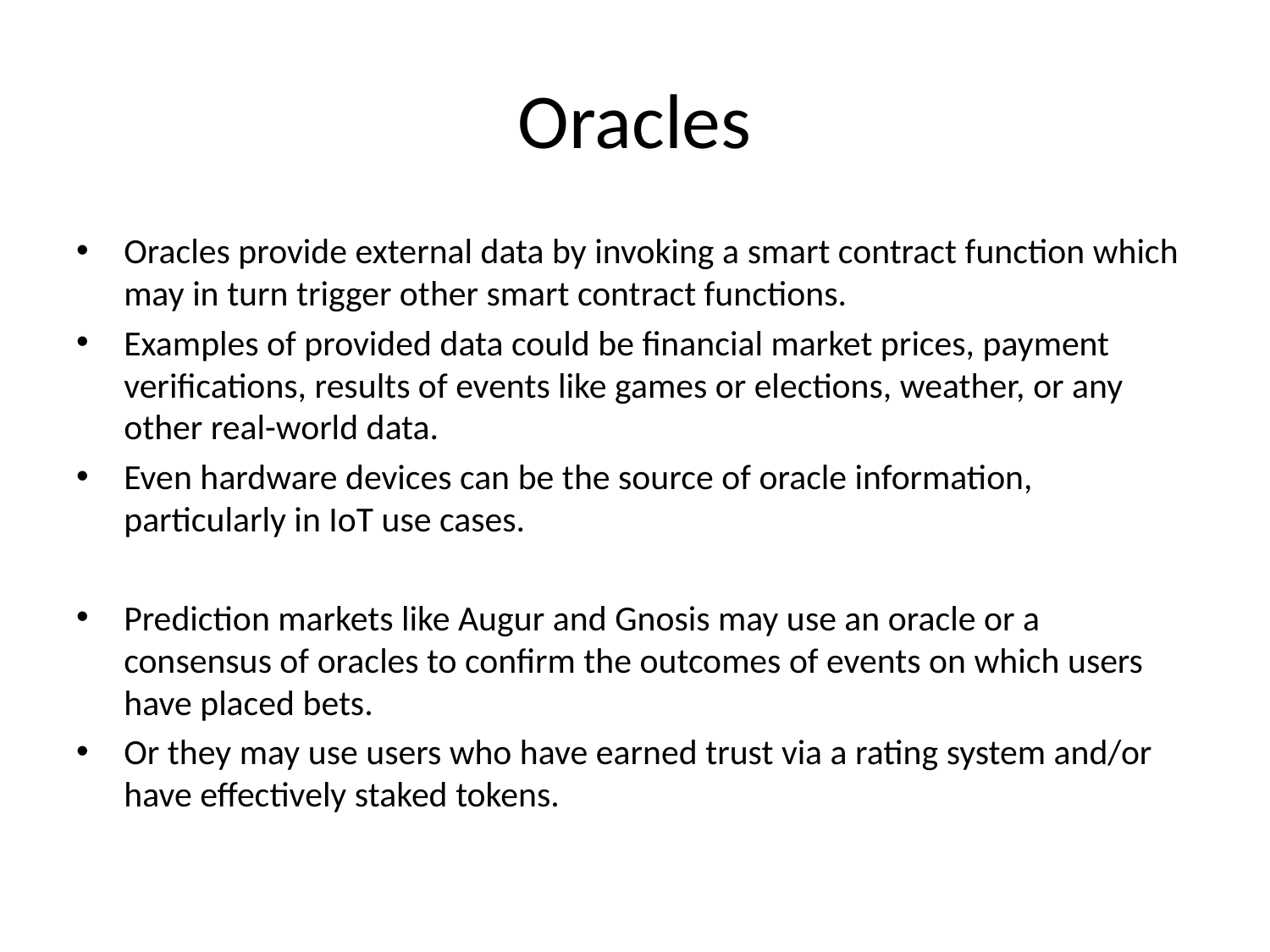

# Oracles
Oracles provide external data by invoking a smart contract function which may in turn trigger other smart contract functions.
Examples of provided data could be financial market prices, payment verifications, results of events like games or elections, weather, or any other real-world data.
Even hardware devices can be the source of oracle information, particularly in IoT use cases.

Prediction markets like Augur and Gnosis may use an oracle or a consensus of oracles to confirm the outcomes of events on which users have placed bets.
Or they may use users who have earned trust via a rating system and/or have effectively staked tokens.